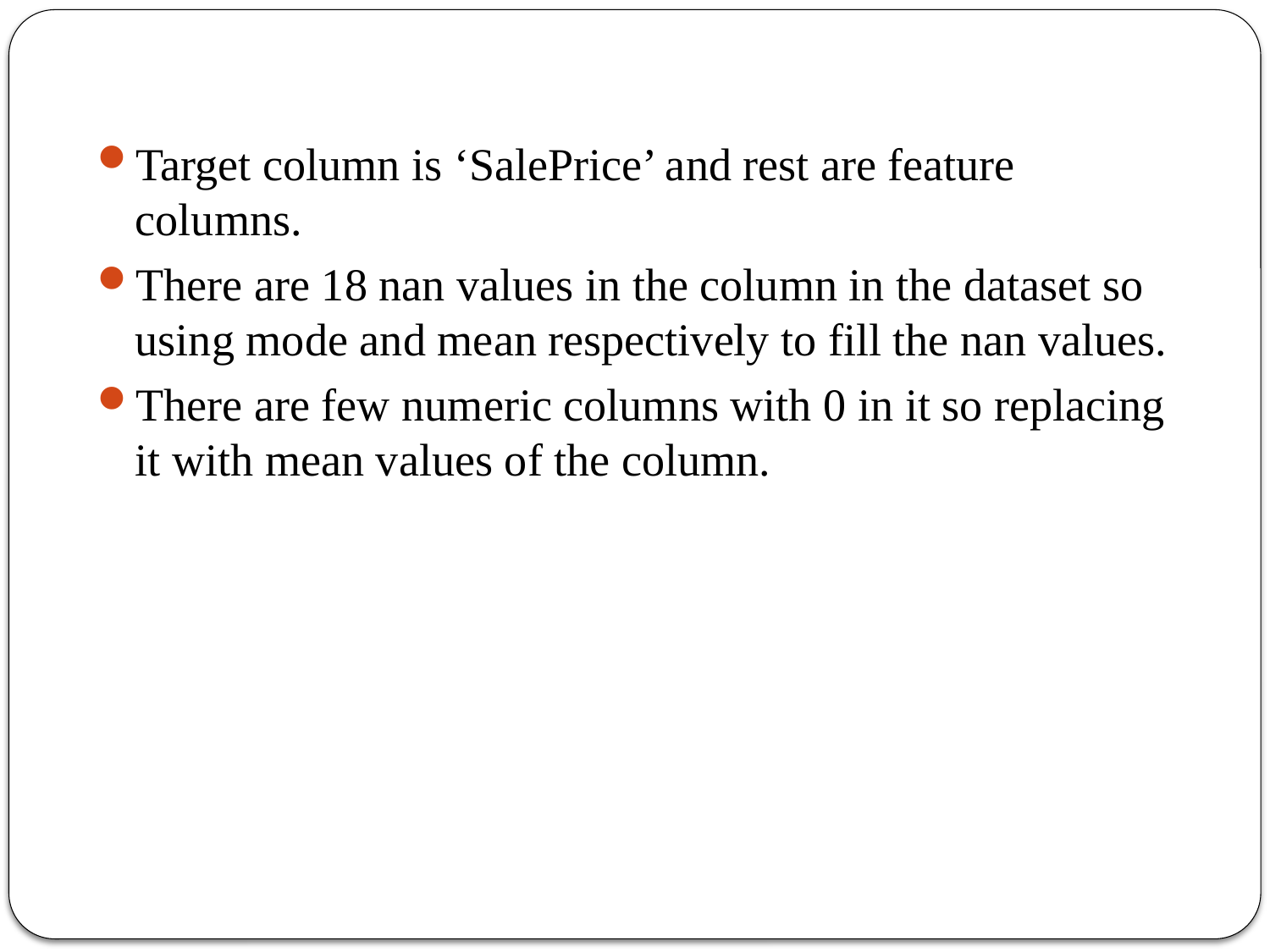

Target column is ‘SalePrice’ and rest are feature columns.
There are 18 nan values in the column in the dataset so using mode and mean respectively to fill the nan values.
There are few numeric columns with 0 in it so replacing it with mean values of the column.